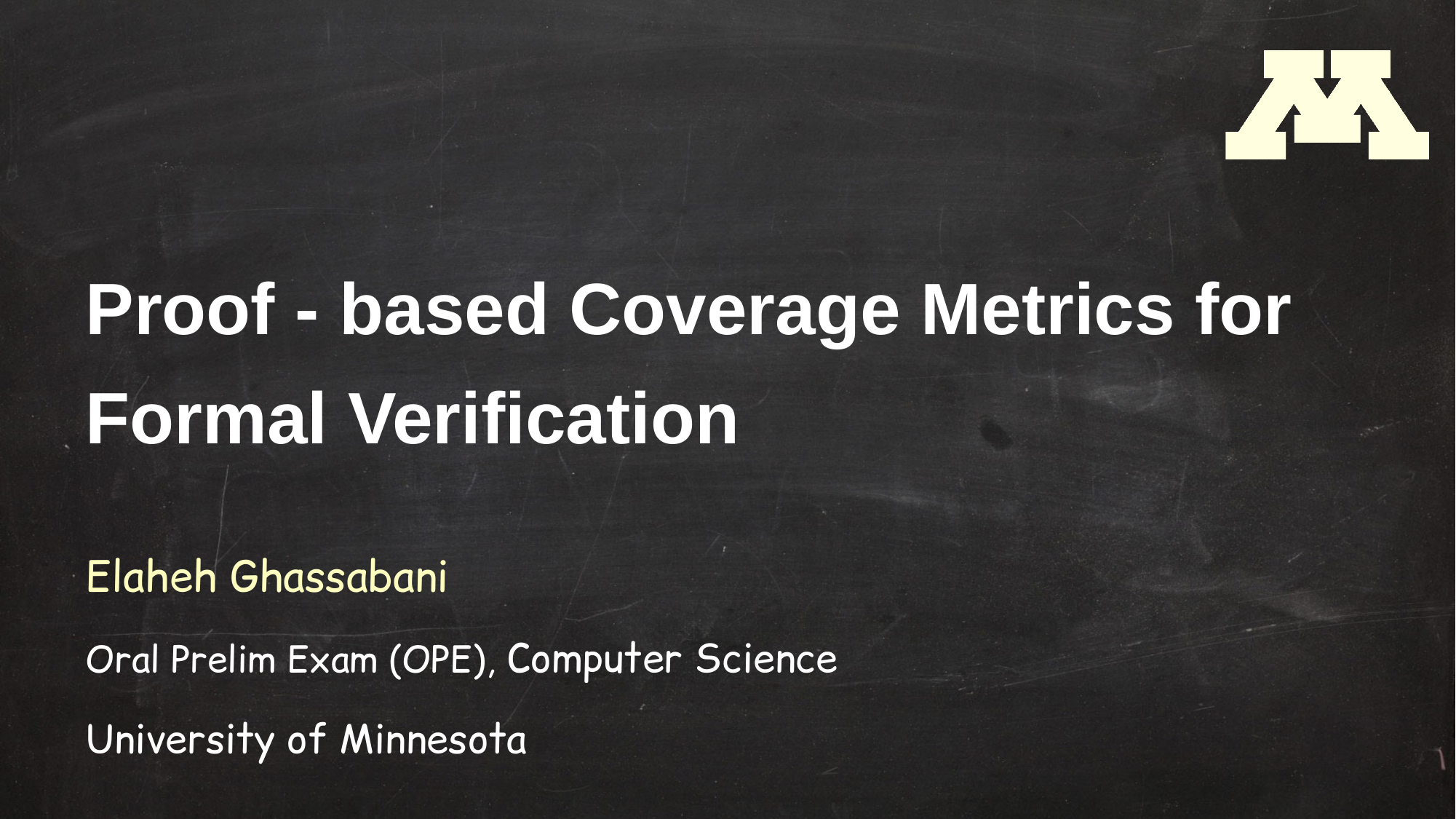

# Proof - based Coverage Metrics for Formal Verification
Elaheh Ghassabani
Oral Prelim Exam (OPE), Computer Science
University of Minnesota